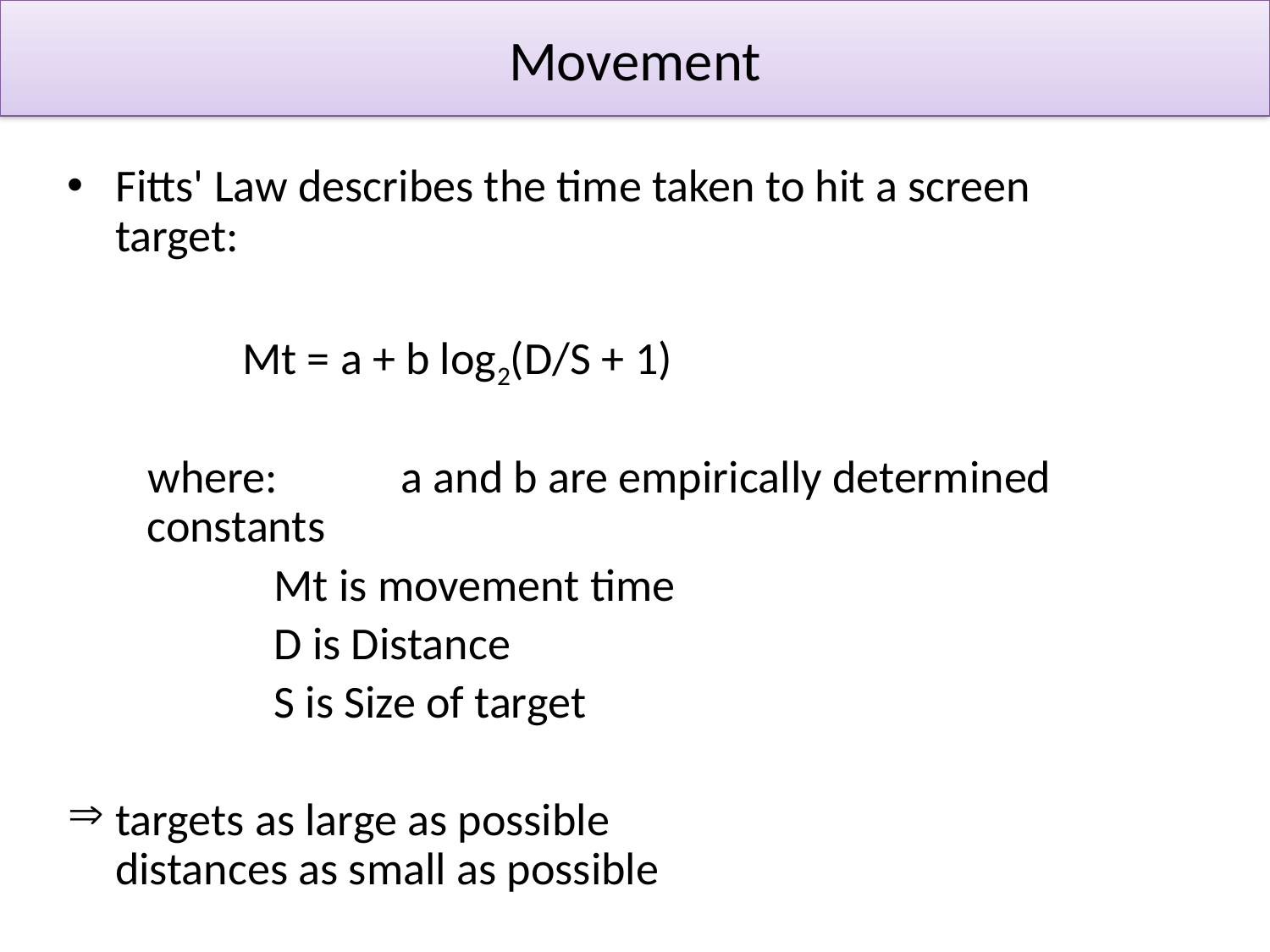

# Movement

Fitts' Law describes the time taken to hit a screen target:

		Mt = a + b log2(D/S + 1)

where:	a and b are empirically determined constants
	Mt is movement time
	D is Distance
	S is Size of target

targets as large as possible
distances as small as possible